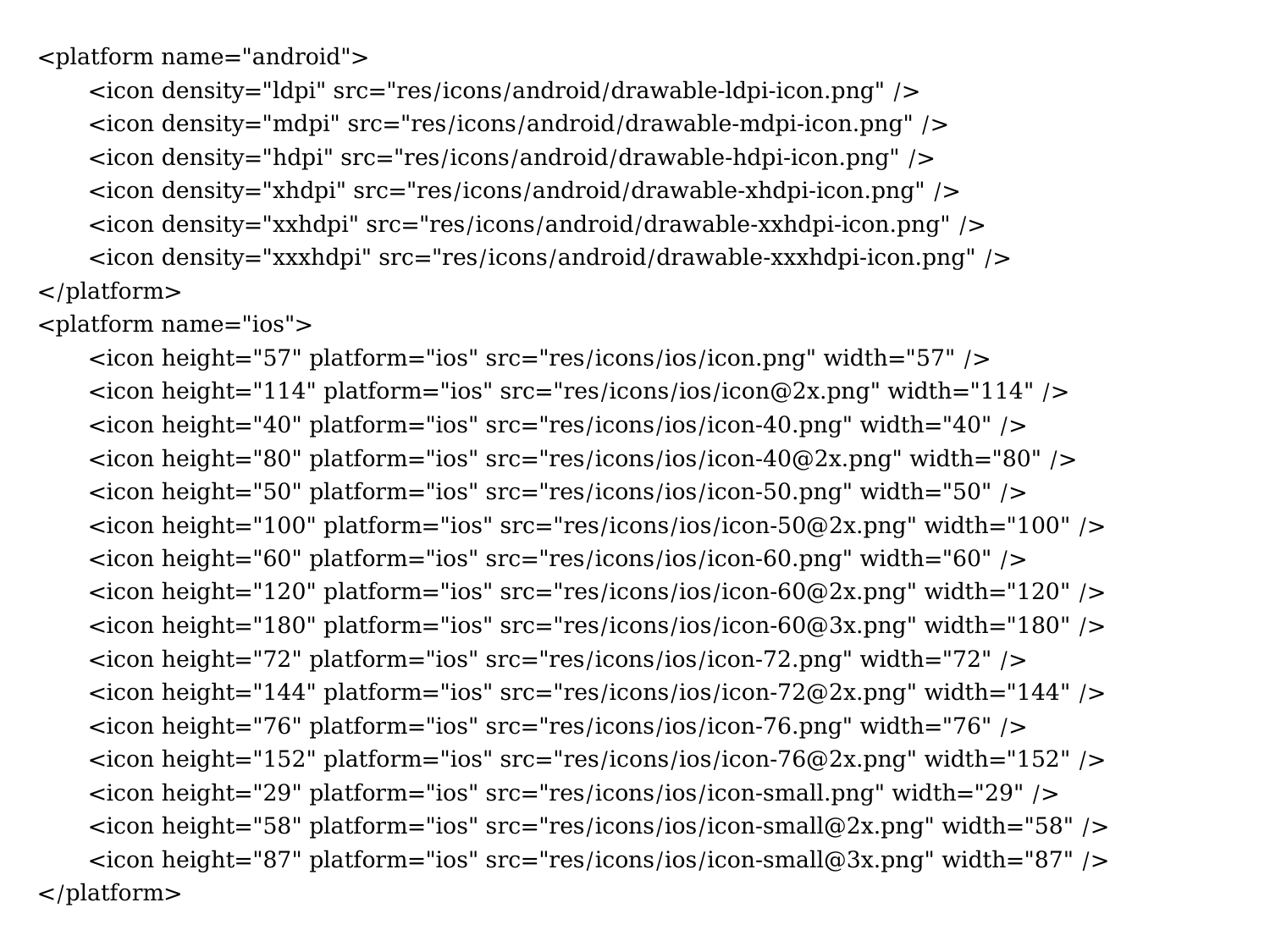

<platform name="android">
	<icon density="ldpi" src="res/icons/android/drawable-ldpi-icon.png" />
	<icon density="mdpi" src="res/icons/android/drawable-mdpi-icon.png" />
	<icon density="hdpi" src="res/icons/android/drawable-hdpi-icon.png" />
	<icon density="xhdpi" src="res/icons/android/drawable-xhdpi-icon.png" />
	<icon density="xxhdpi" src="res/icons/android/drawable-xxhdpi-icon.png" />
	<icon density="xxxhdpi" src="res/icons/android/drawable-xxxhdpi-icon.png" />
</platform>
<platform name="ios">
	<icon height="57" platform="ios" src="res/icons/ios/icon.png" width="57" />
	<icon height="114" platform="ios" src="res/icons/ios/icon@2x.png" width="114" />
	<icon height="40" platform="ios" src="res/icons/ios/icon-40.png" width="40" />
	<icon height="80" platform="ios" src="res/icons/ios/icon-40@2x.png" width="80" />
	<icon height="50" platform="ios" src="res/icons/ios/icon-50.png" width="50" />
	<icon height="100" platform="ios" src="res/icons/ios/icon-50@2x.png" width="100" />
	<icon height="60" platform="ios" src="res/icons/ios/icon-60.png" width="60" />
	<icon height="120" platform="ios" src="res/icons/ios/icon-60@2x.png" width="120" />
	<icon height="180" platform="ios" src="res/icons/ios/icon-60@3x.png" width="180" />
	<icon height="72" platform="ios" src="res/icons/ios/icon-72.png" width="72" />
	<icon height="144" platform="ios" src="res/icons/ios/icon-72@2x.png" width="144" />
	<icon height="76" platform="ios" src="res/icons/ios/icon-76.png" width="76" />
	<icon height="152" platform="ios" src="res/icons/ios/icon-76@2x.png" width="152" />
	<icon height="29" platform="ios" src="res/icons/ios/icon-small.png" width="29" />
	<icon height="58" platform="ios" src="res/icons/ios/icon-small@2x.png" width="58" />
	<icon height="87" platform="ios" src="res/icons/ios/icon-small@3x.png" width="87" />
</platform>